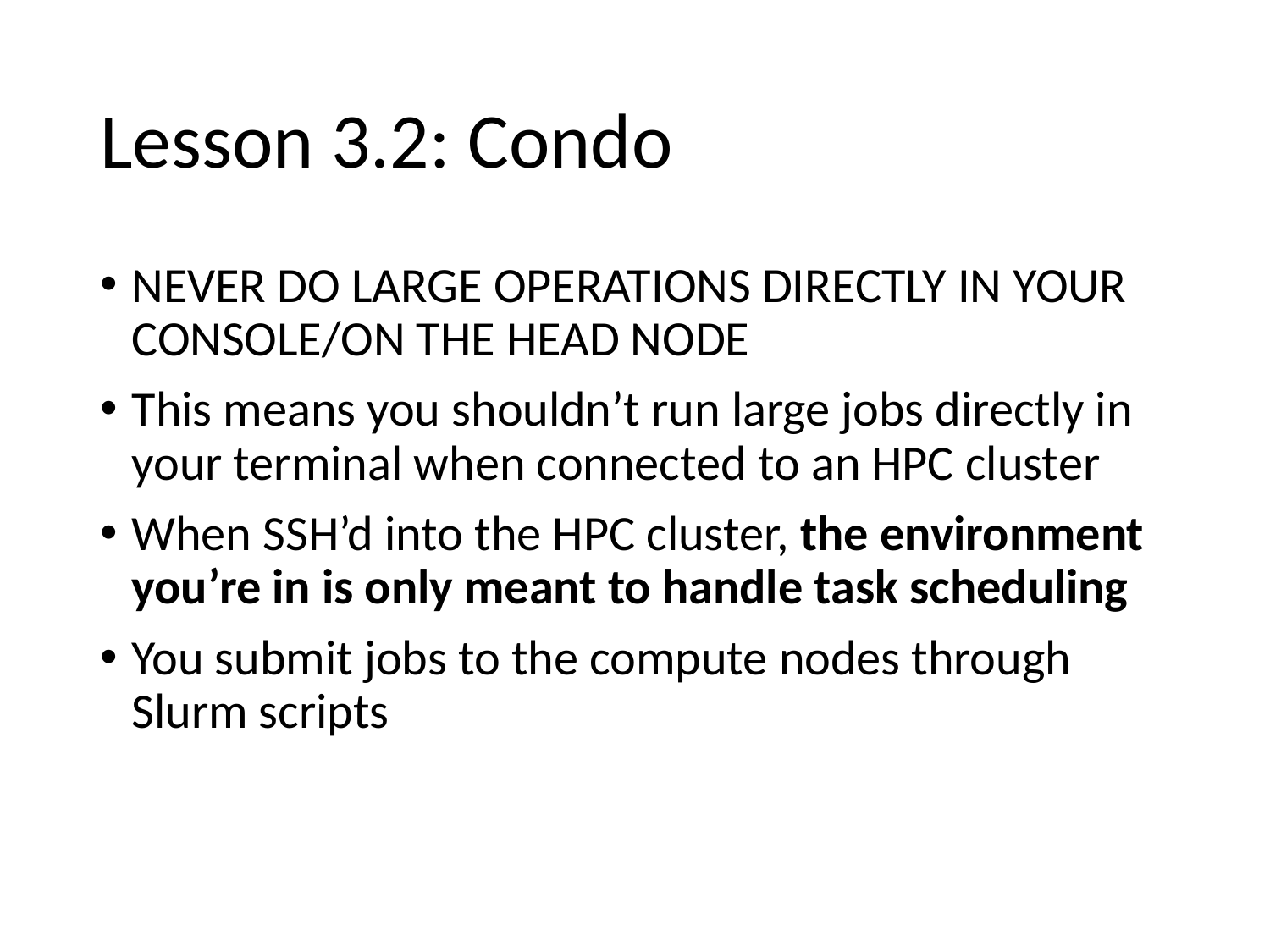

# Lesson 3.2: Condo
NEVER DO LARGE OPERATIONS DIRECTLY IN YOUR CONSOLE/ON THE HEAD NODE
This means you shouldn’t run large jobs directly in your terminal when connected to an HPC cluster
When SSH’d into the HPC cluster, the environment you’re in is only meant to handle task scheduling
You submit jobs to the compute nodes through Slurm scripts